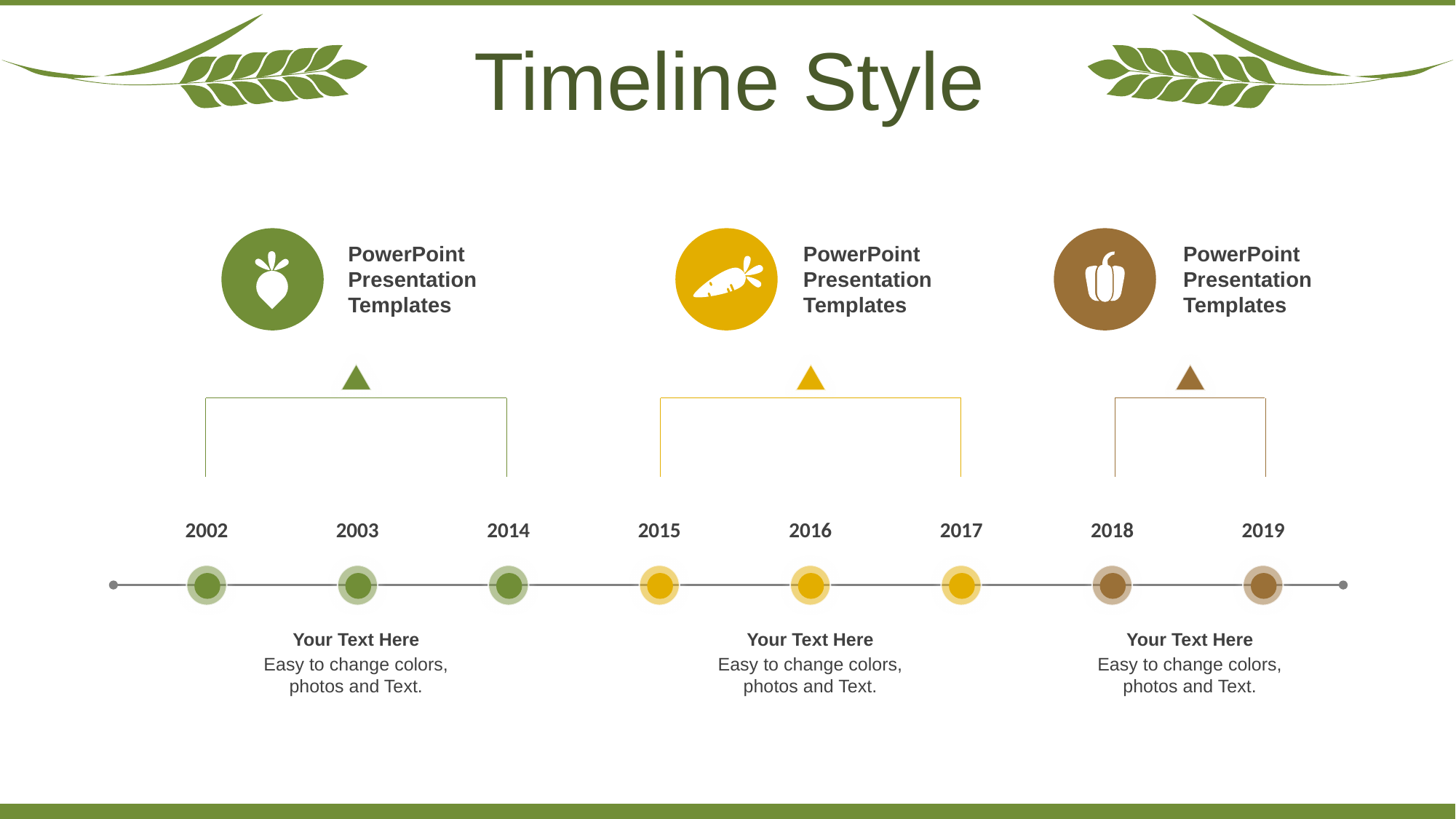

Timeline Style

PowerPoint Presentation Templates

PowerPoint Presentation Templates

PowerPoint Presentation Templates

2002
2003
2014
2015
2016
2017
2018
2019

Your Text Here
Easy to change colors, photos and Text.
Your Text Here
Easy to change colors, photos and Text.
Your Text Here
Easy to change colors, photos and Text.